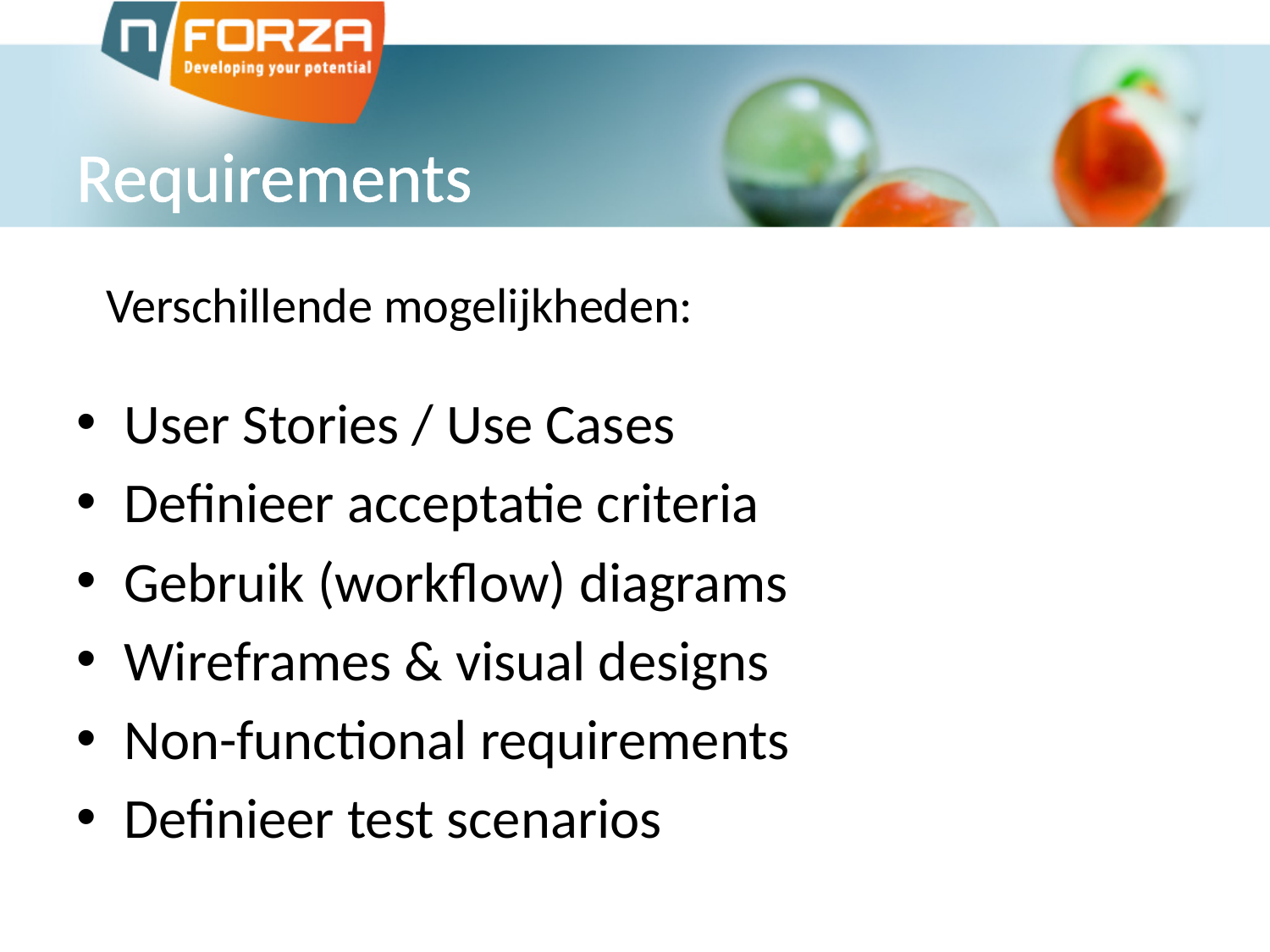

# Requirements
Verschillende mogelijkheden:
User Stories / Use Cases
Definieer acceptatie criteria
Gebruik (workflow) diagrams
Wireframes & visual designs
Non-functional requirements
Definieer test scenarios